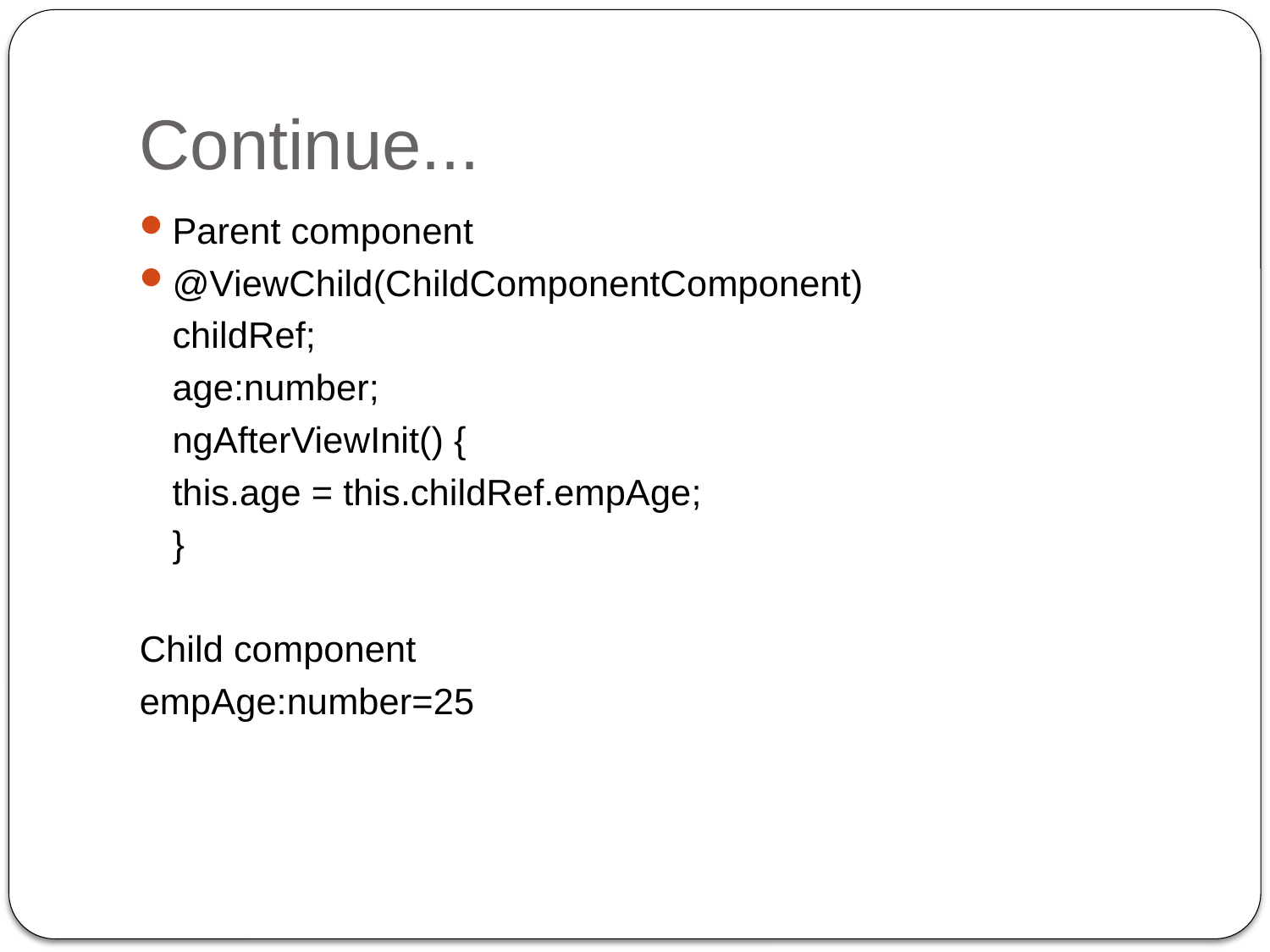

# Continue...
Parent component
@ViewChild(ChildComponentComponent)
	childRef;
	age:number;
	ngAfterViewInit() {
		this.age = this.childRef.empAge;
	}

Child component
empAge:number=25